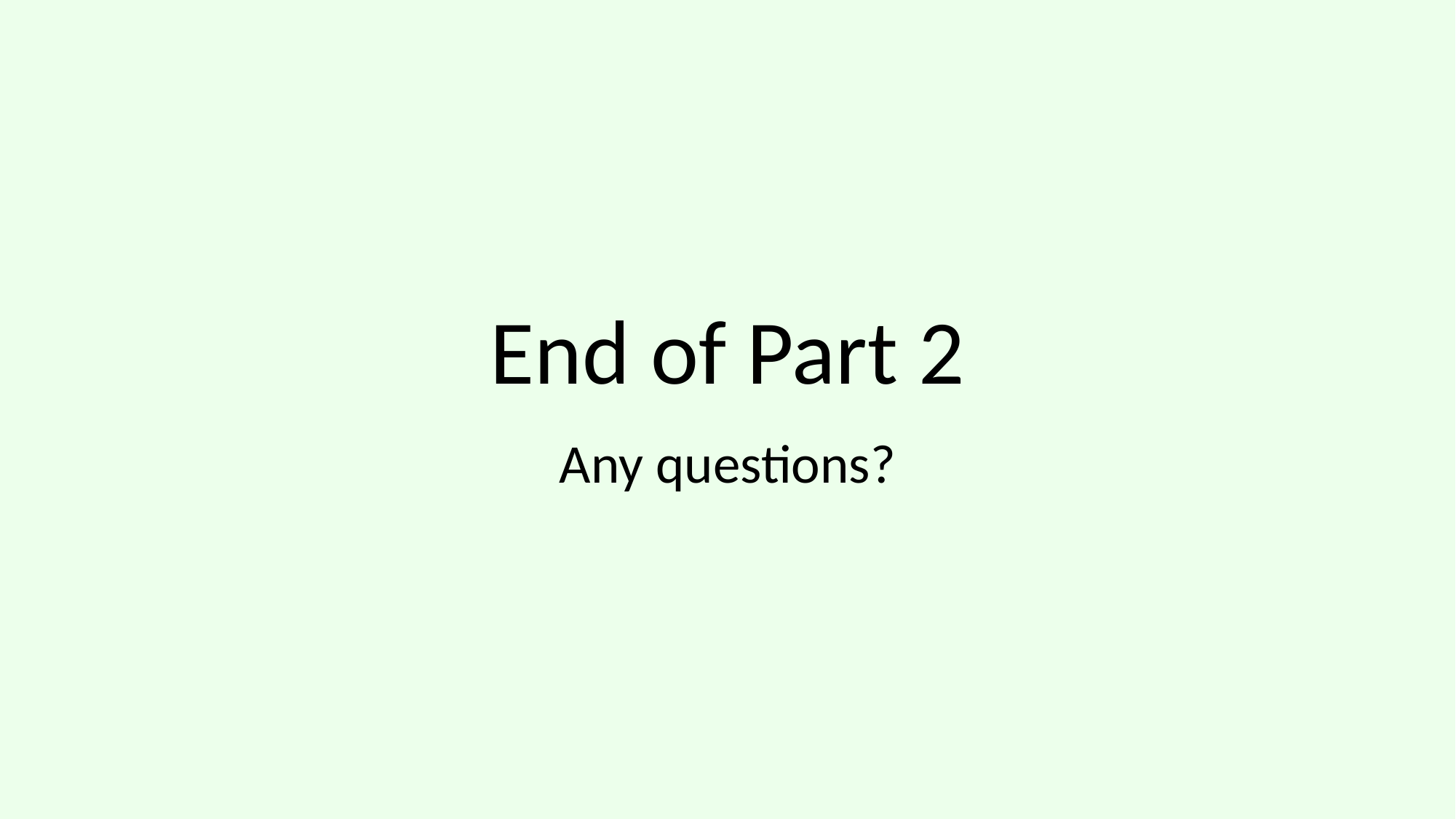

# End of Part 2
Any questions?